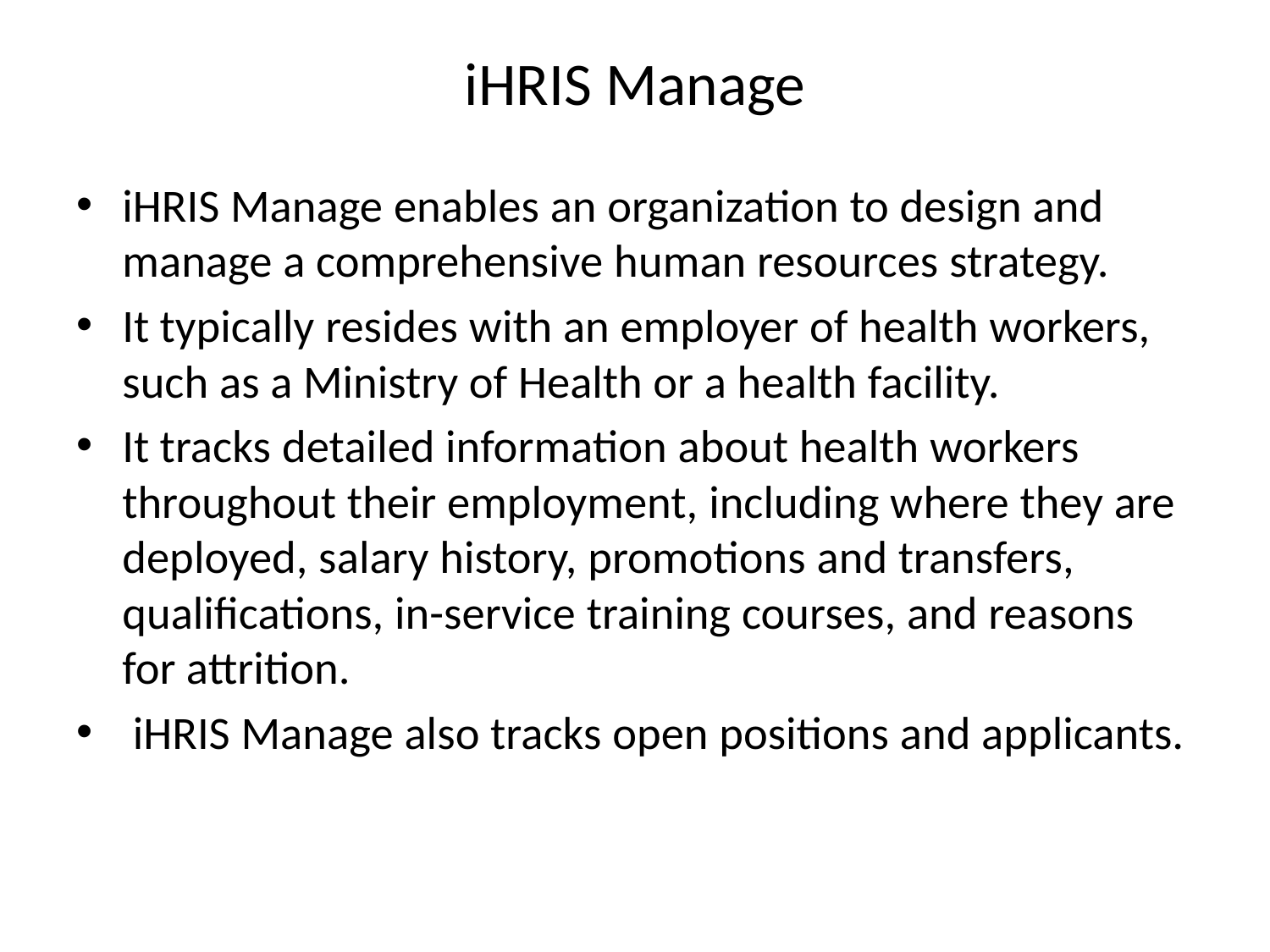

# iHRIS Manage
iHRIS Manage enables an organization to design and manage a comprehensive human resources strategy.
It typically resides with an employer of health workers, such as a Ministry of Health or a health facility.
It tracks detailed information about health workers throughout their employment, including where they are deployed, salary history, promotions and transfers, qualifications, in-service training courses, and reasons for attrition.
 iHRIS Manage also tracks open positions and applicants.